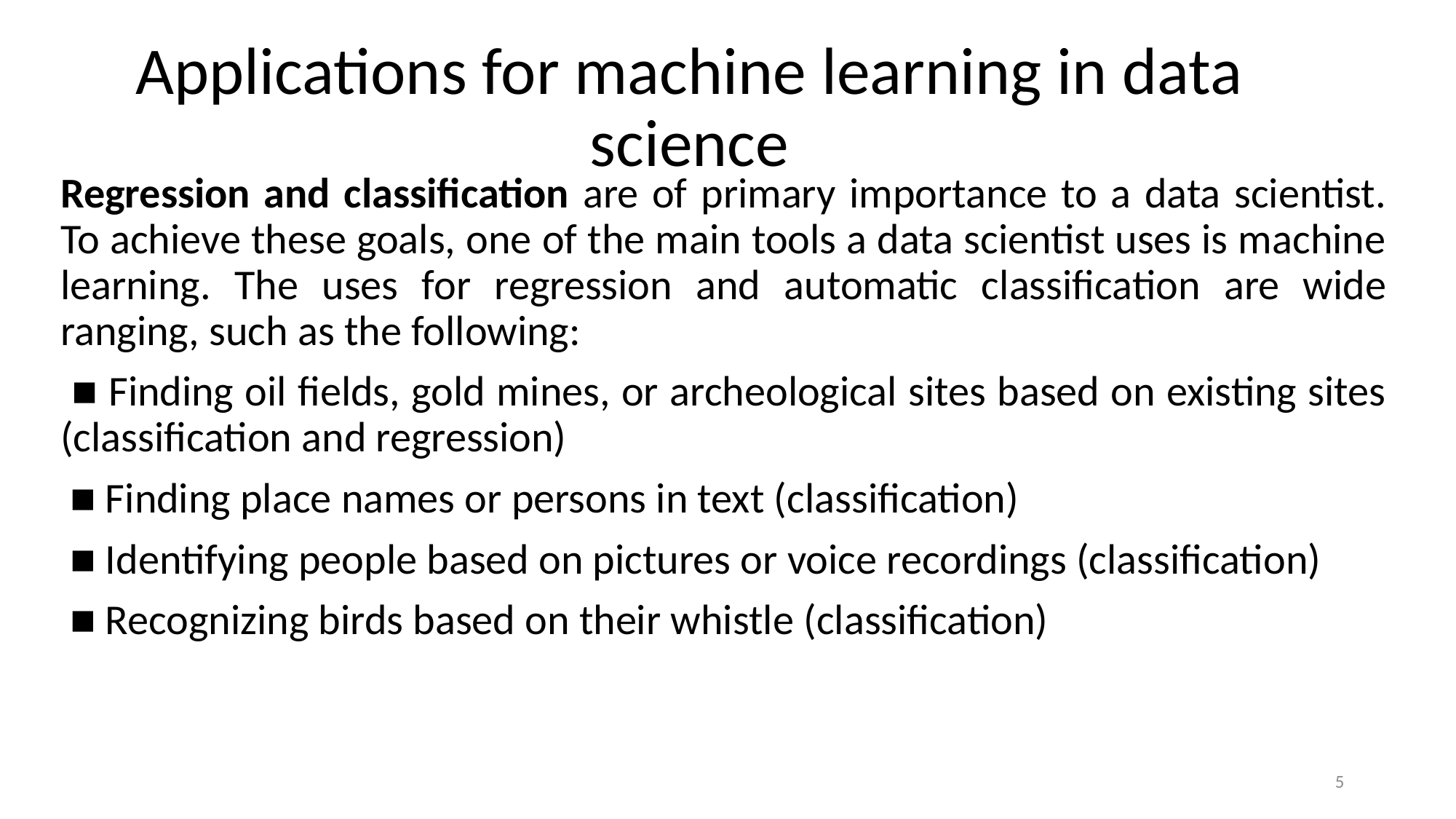

# Applications for machine learning in data science
Regression and classification are of primary importance to a data scientist. To achieve these goals, one of the main tools a data scientist uses is machine learning. The uses for regression and automatic classification are wide ranging, such as the following:
 ■ Finding oil fields, gold mines, or archeological sites based on existing sites (classification and regression)
 ■ Finding place names or persons in text (classification)
 ■ Identifying people based on pictures or voice recordings (classification)
 ■ Recognizing birds based on their whistle (classification)

5